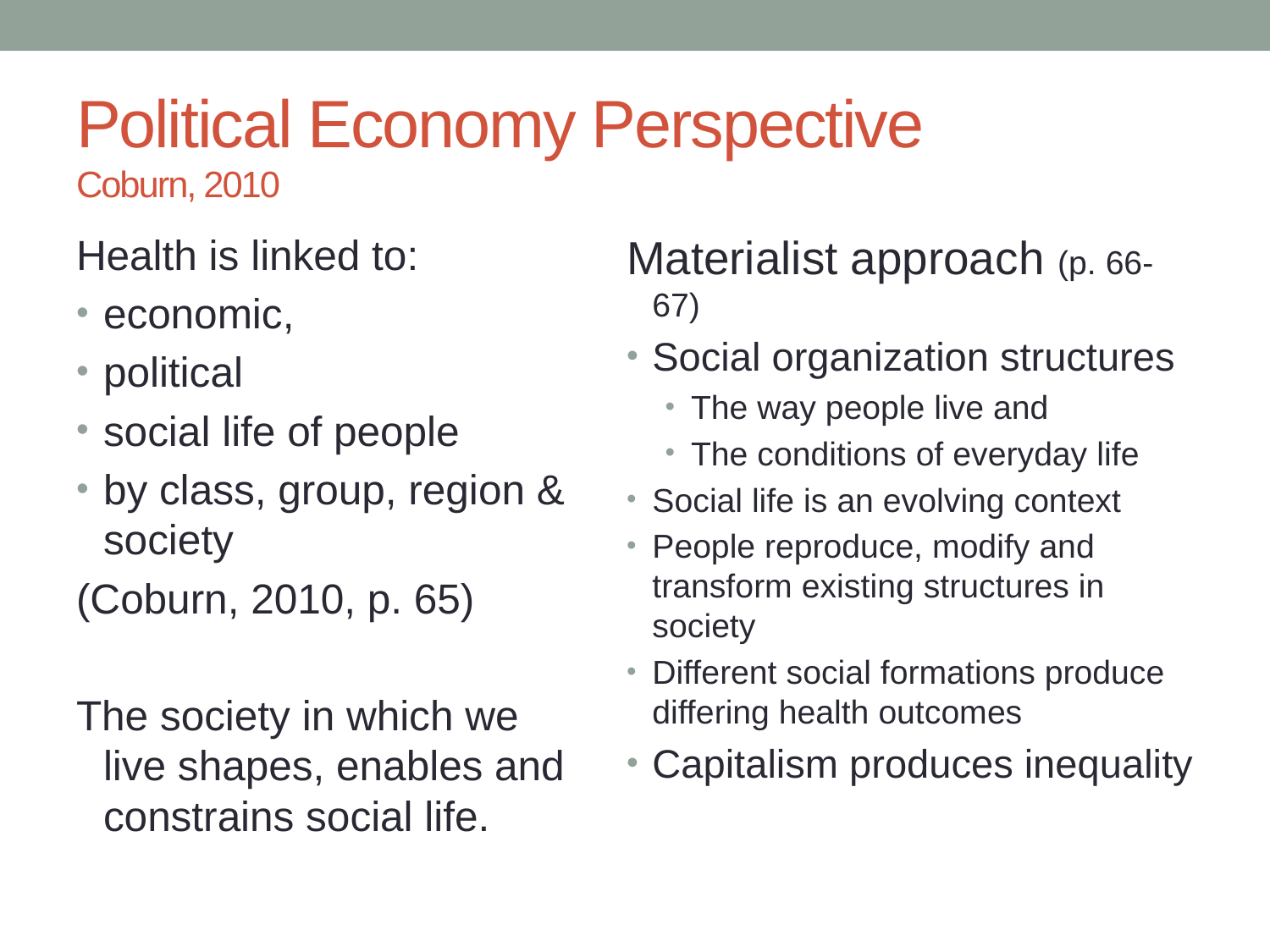

# Political Economy Perspective Coburn, 2010
Health is linked to:
economic,
political
social life of people
by class, group, region & society
(Coburn, 2010, p. 65)

The society in which we live shapes, enables and constrains social life.
Materialist approach (p. 66-67)
Social organization structures
The way people live and
The conditions of everyday life
Social life is an evolving context
People reproduce, modify and transform existing structures in society
Different social formations produce differing health outcomes
Capitalism produces inequality